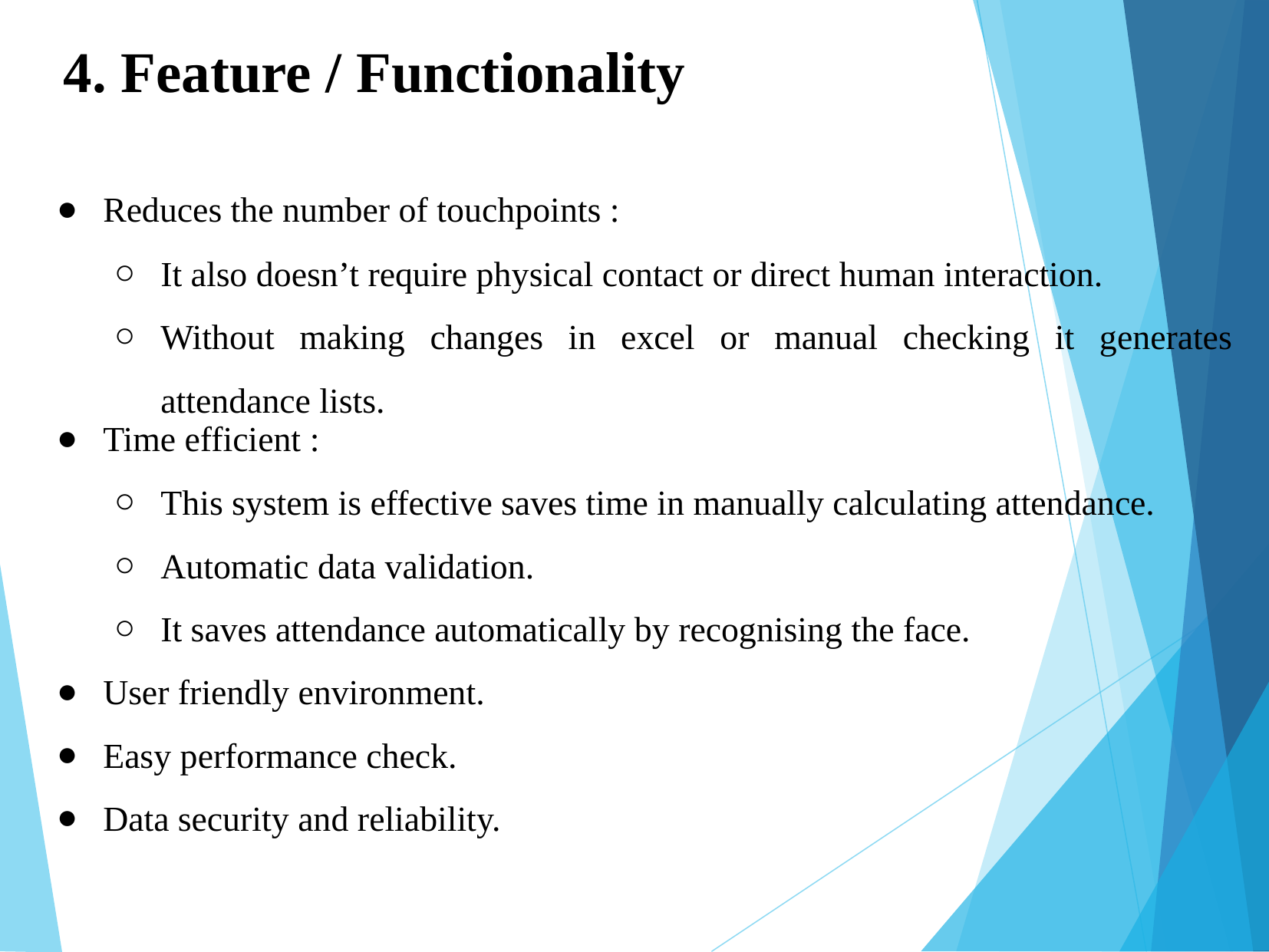

4. Feature / Functionality
Reduces the number of touchpoints :
It also doesn’t require physical contact or direct human interaction.
Without making changes in excel or manual checking it generates attendance lists.
Time efficient :
This system is effective saves time in manually calculating attendance.
Automatic data validation.
It saves attendance automatically by recognising the face.
User friendly environment.
Easy performance check.
Data security and reliability.